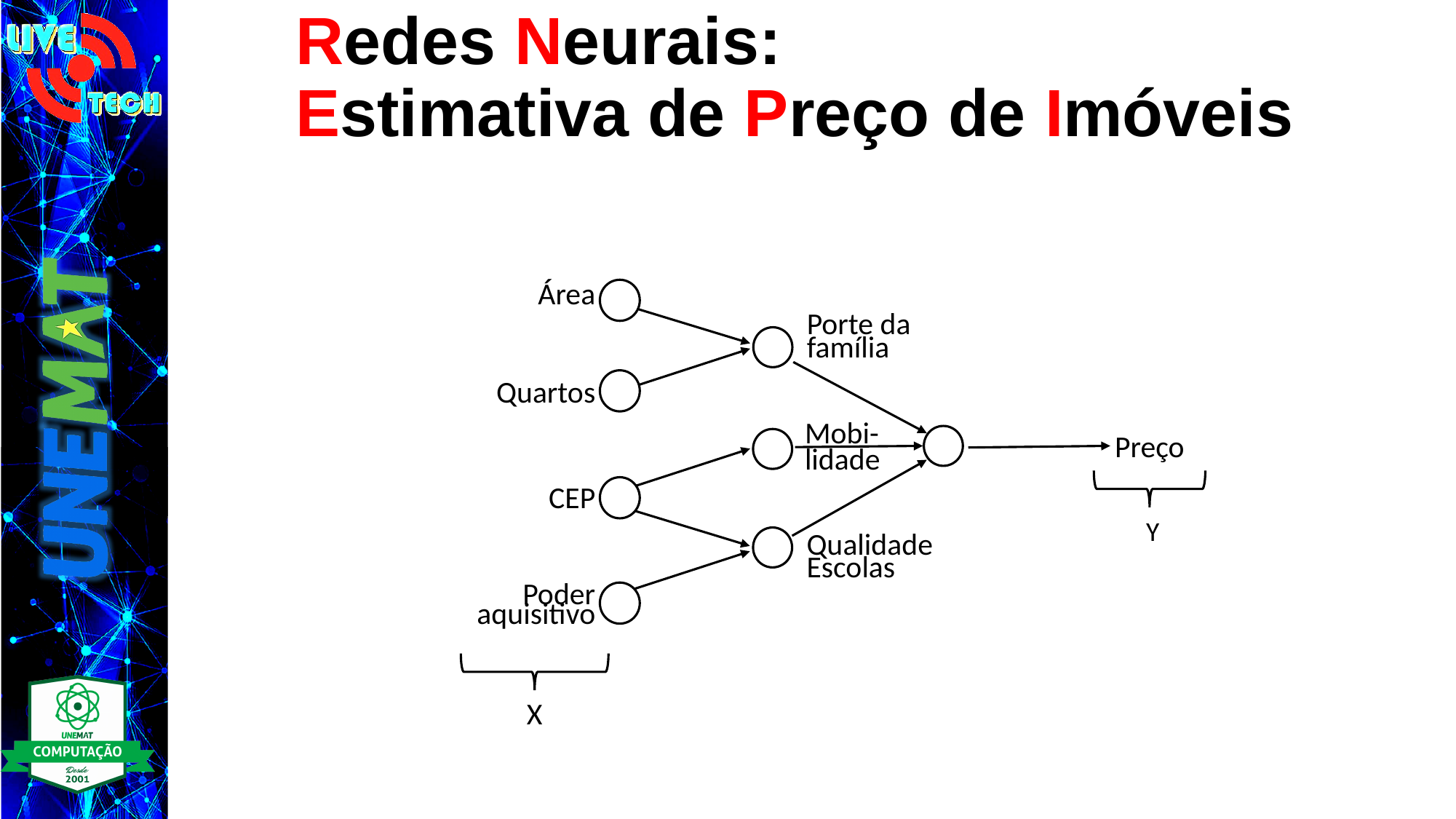

# Redes Neurais: Estimativa de Preço de Imóveis

Área

Quartos

CEP

Poder aquisitivo
Porte da
família

Mobi-
lidade

Preço
Y

Qualidade
Escolas
X